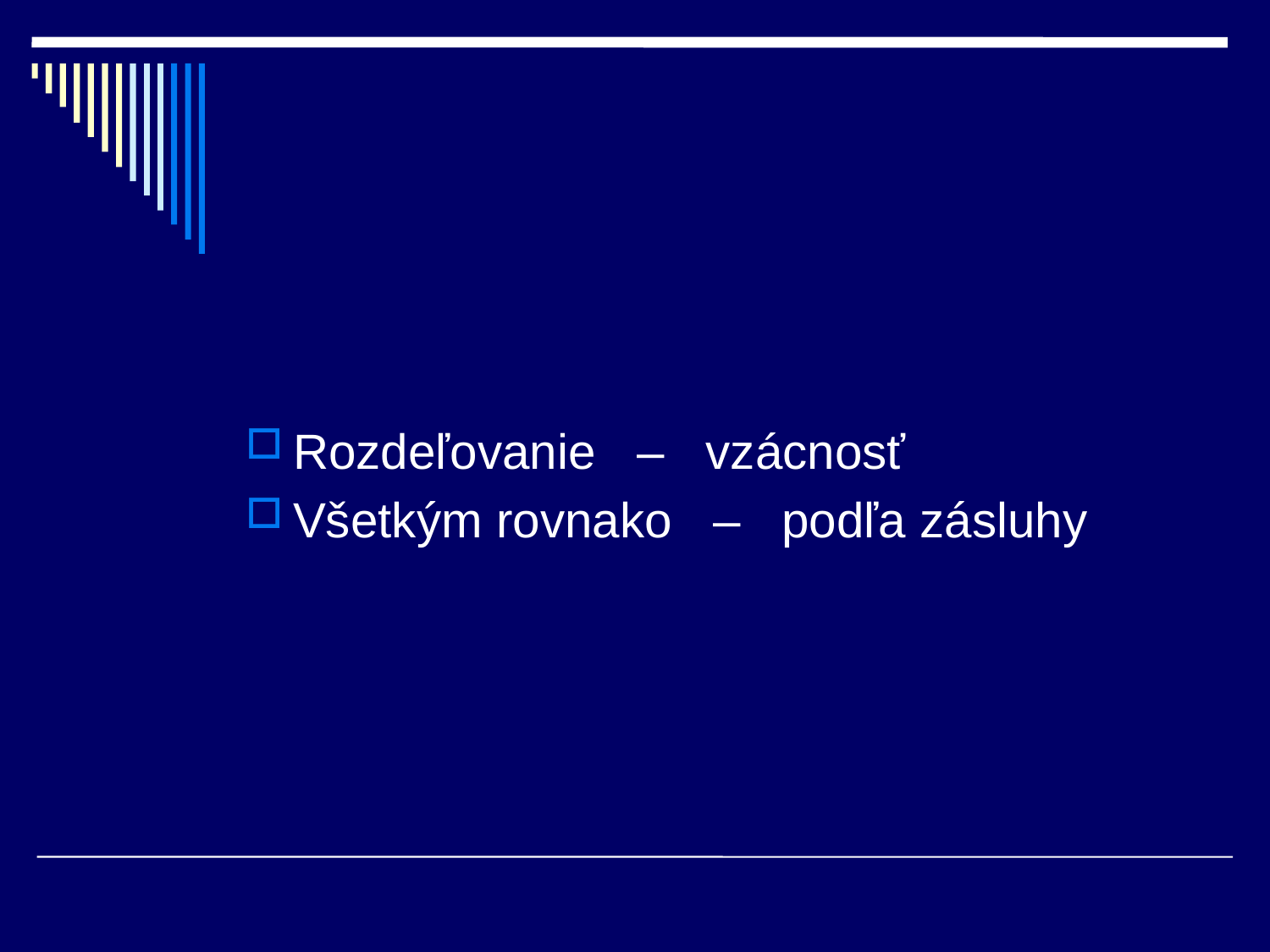

#

Rozdeľovanie   –   vzácnosť
Všetkým rovnako   –   podľa zásluhy